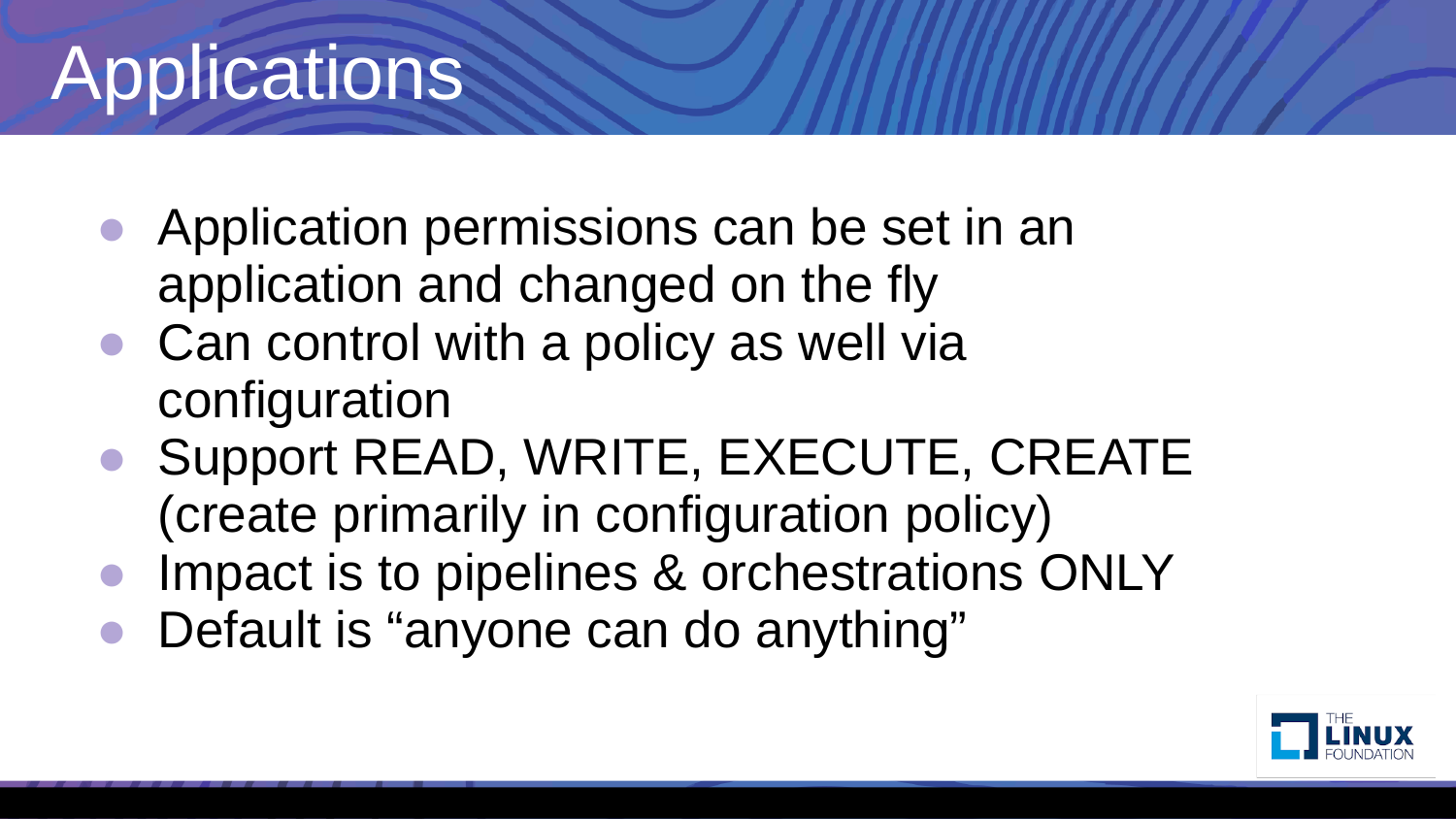

# Applications
Application permissions can be set in an application and changed on the fly
Can control with a policy as well via configuration
Support READ, WRITE, EXECUTE, CREATE (create primarily in configuration policy)
Impact is to pipelines & orchestrations ONLY
Default is “anyone can do anything”